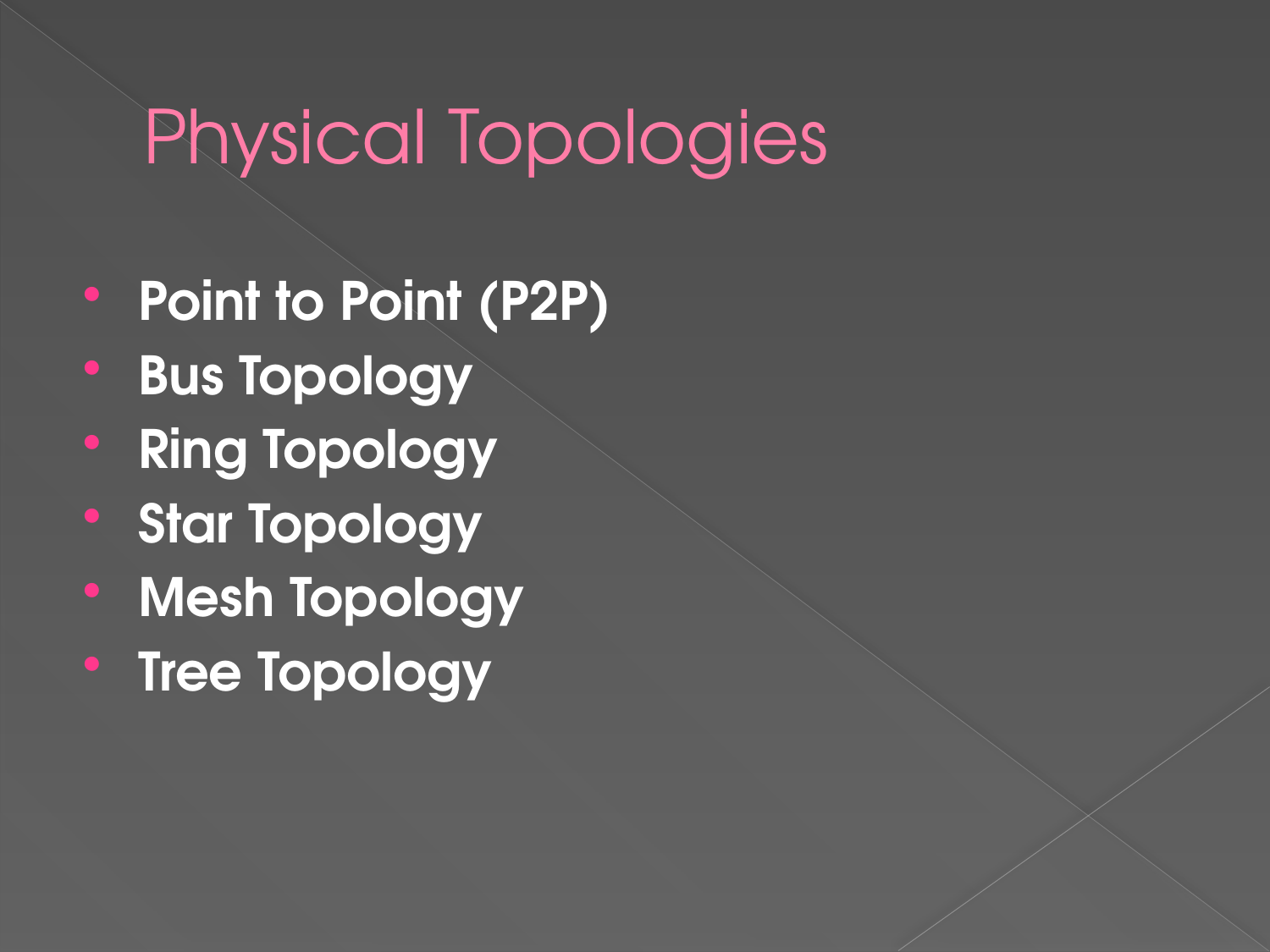

# Physical Topologies
Point to Point (P2P)
Bus Topology
Ring Topology
Star Topology
Mesh Topology
Tree Topology